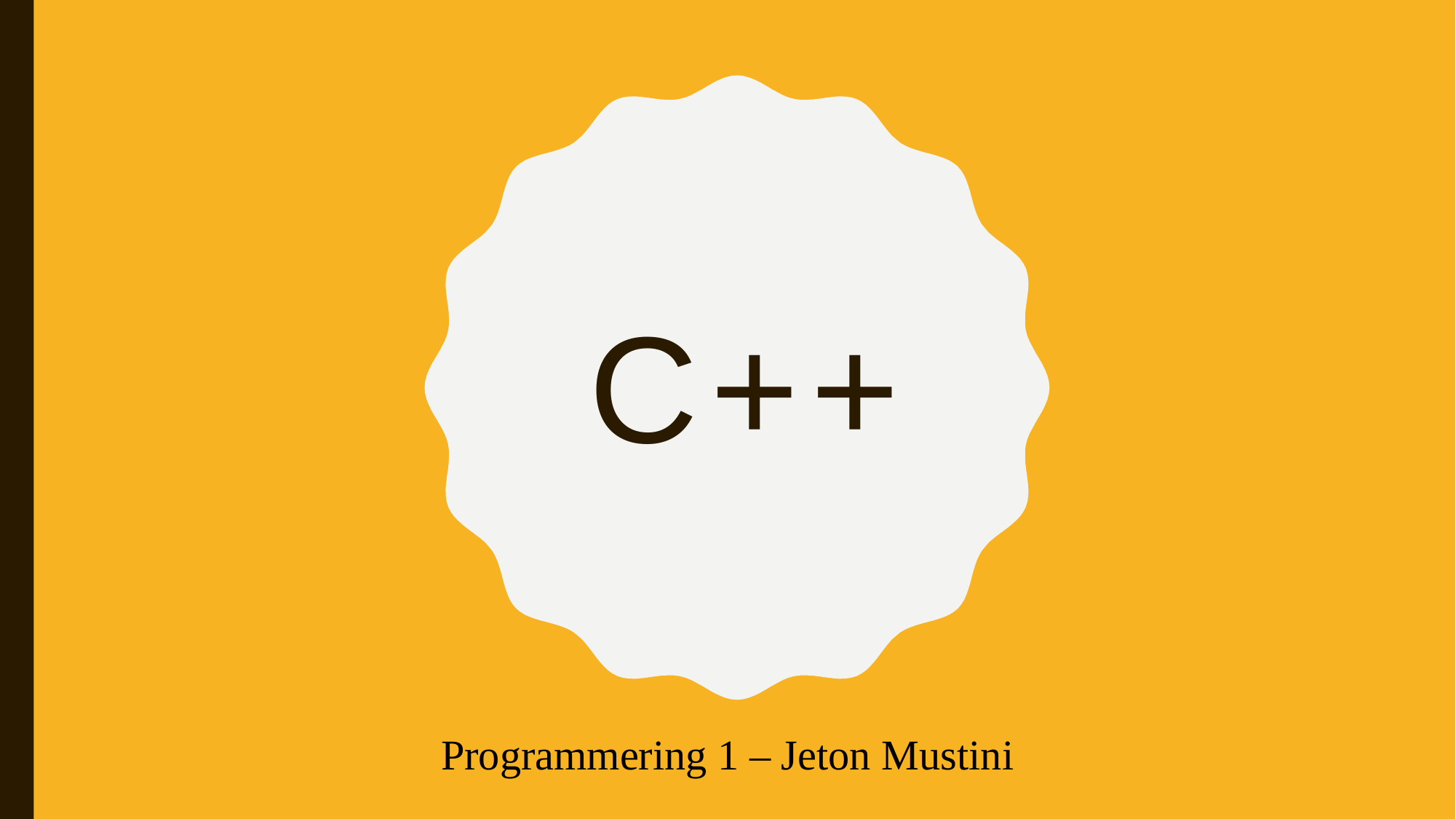

# C++
Programmering 1 – Jeton Mustini